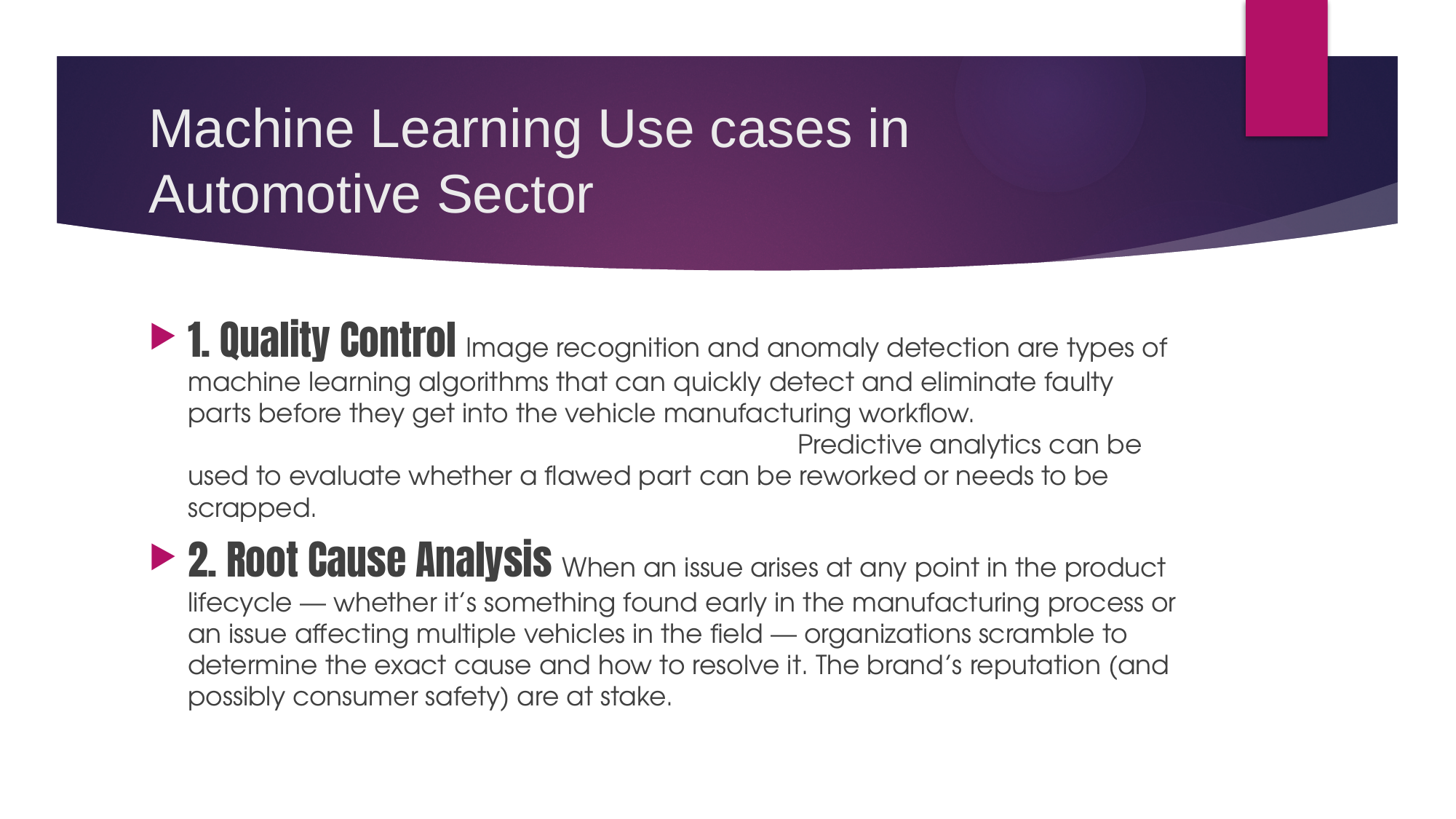

# Machine Learning Use cases in Automotive Sector
1. Quality Control Image recognition and anomaly detection are types of machine learning algorithms that can quickly detect and eliminate faulty parts before they get into the vehicle manufacturing workflow.                                                                                                                 Predictive analytics can be used to evaluate whether a flawed part can be reworked or needs to be scrapped.
2. Root Cause Analysis When an issue arises at any point in the product lifecycle — whether it’s something found early in the manufacturing process or an issue affecting multiple vehicles in the field — organizations scramble to determine the exact cause and how to resolve it. The brand’s reputation (and possibly consumer safety) are at stake.